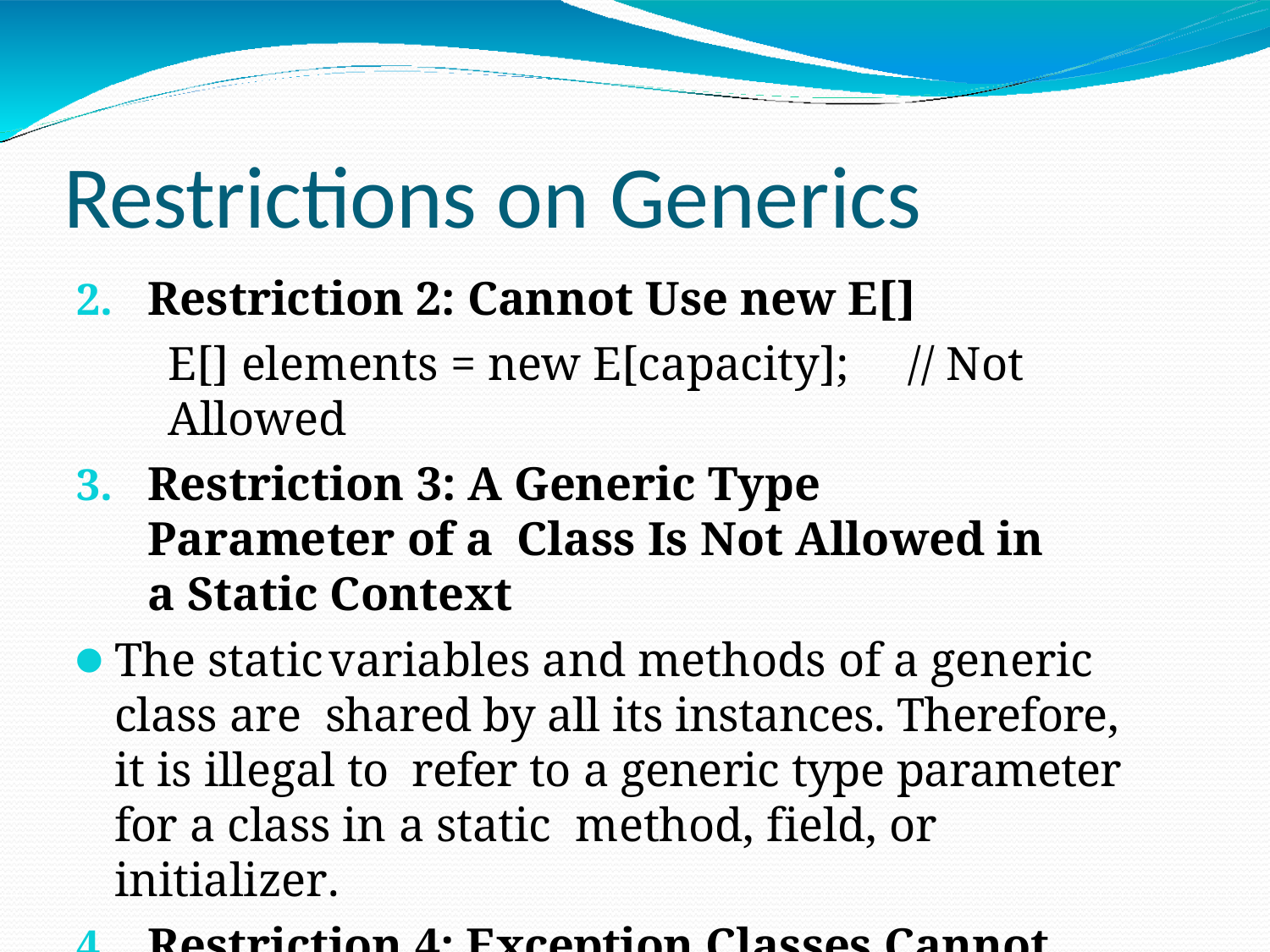

# Restrictions on Generics
Restriction 2: Cannot Use new E[]
E[] elements = new E[capacity];	// Not Allowed
Restriction 3: A Generic Type Parameter of a  Class Is Not Allowed in a Static Context
The staticvariables and methods of a generic class are  shared by all its instances. Therefore, it is illegal to  refer to a generic type parameter for a class in a static  method, field, or initializer.
4.	Restriction 4: Exception Classes Cannot Be  Generic